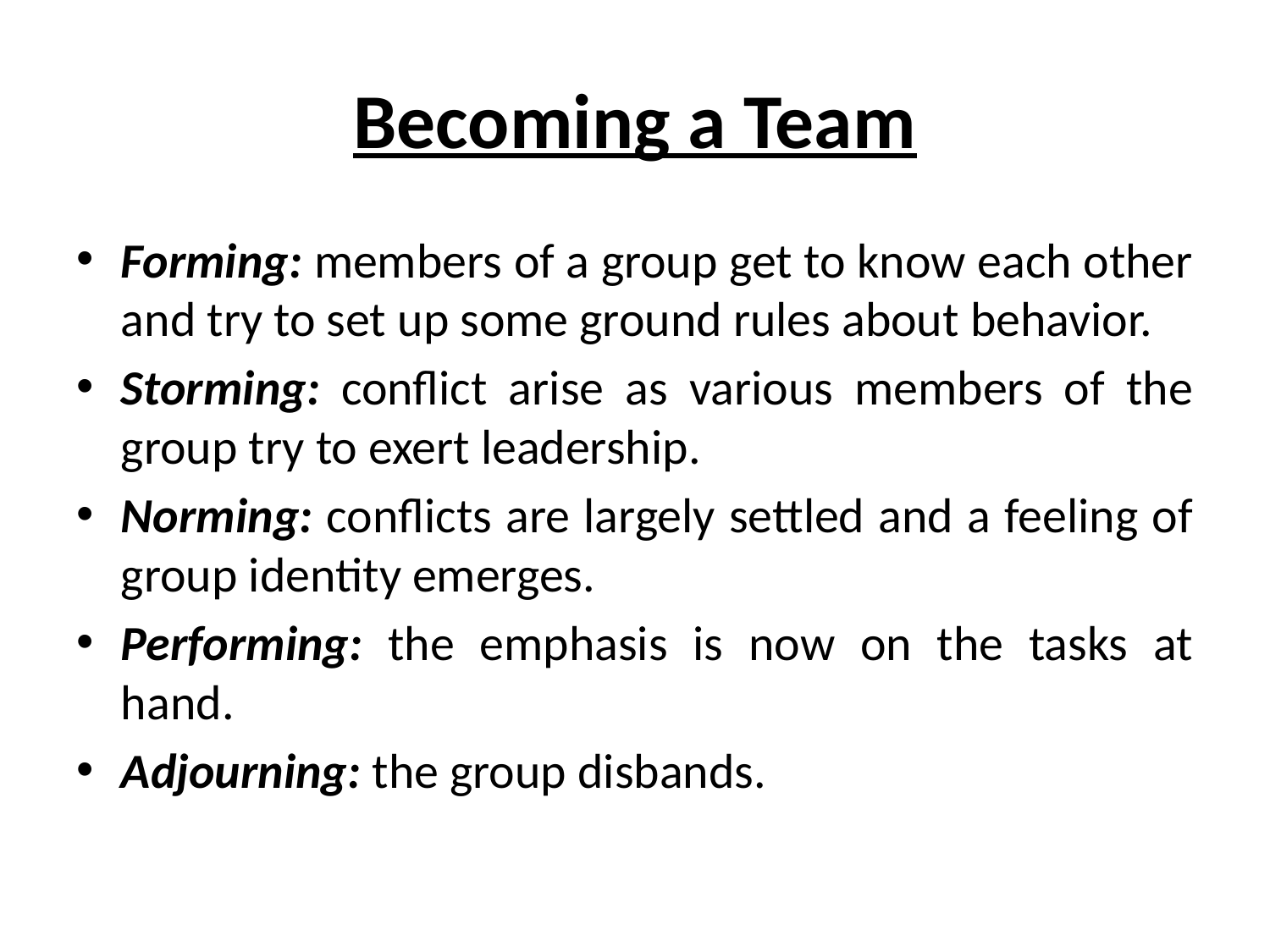

# Becoming a Team
Forming: members of a group get to know each other and try to set up some ground rules about behavior.
Storming: conflict arise as various members of the group try to exert leadership.
Norming: conflicts are largely settled and a feeling of group identity emerges.
Performing: the emphasis is now on the tasks at hand.
Adjourning: the group disbands.